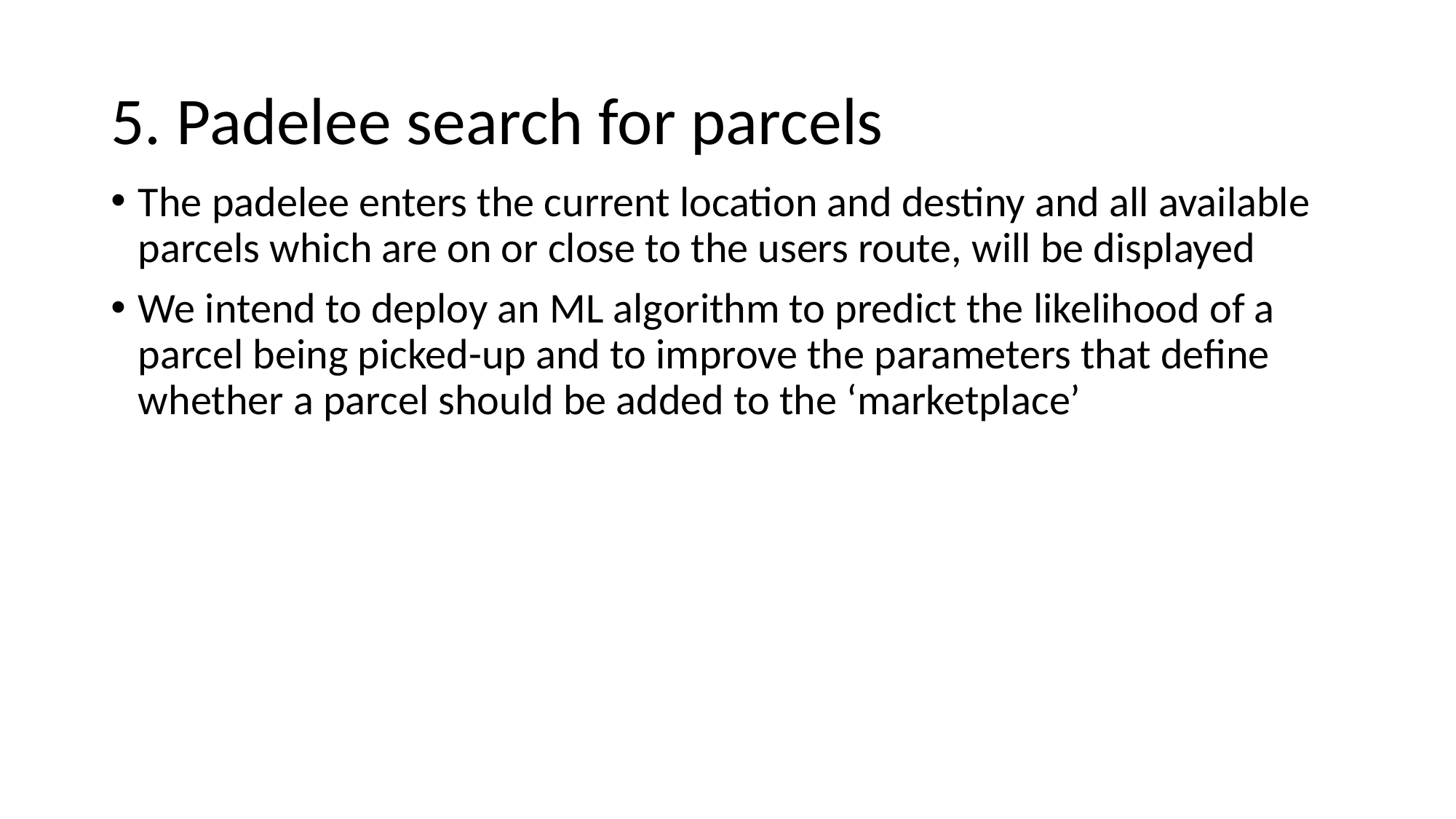

# 5. Padelee search for parcels
The padelee enters the current location and destiny and all available parcels which are on or close to the users route, will be displayed
We intend to deploy an ML algorithm to predict the likelihood of a parcel being picked-up and to improve the parameters that define whether a parcel should be added to the ‘marketplace’